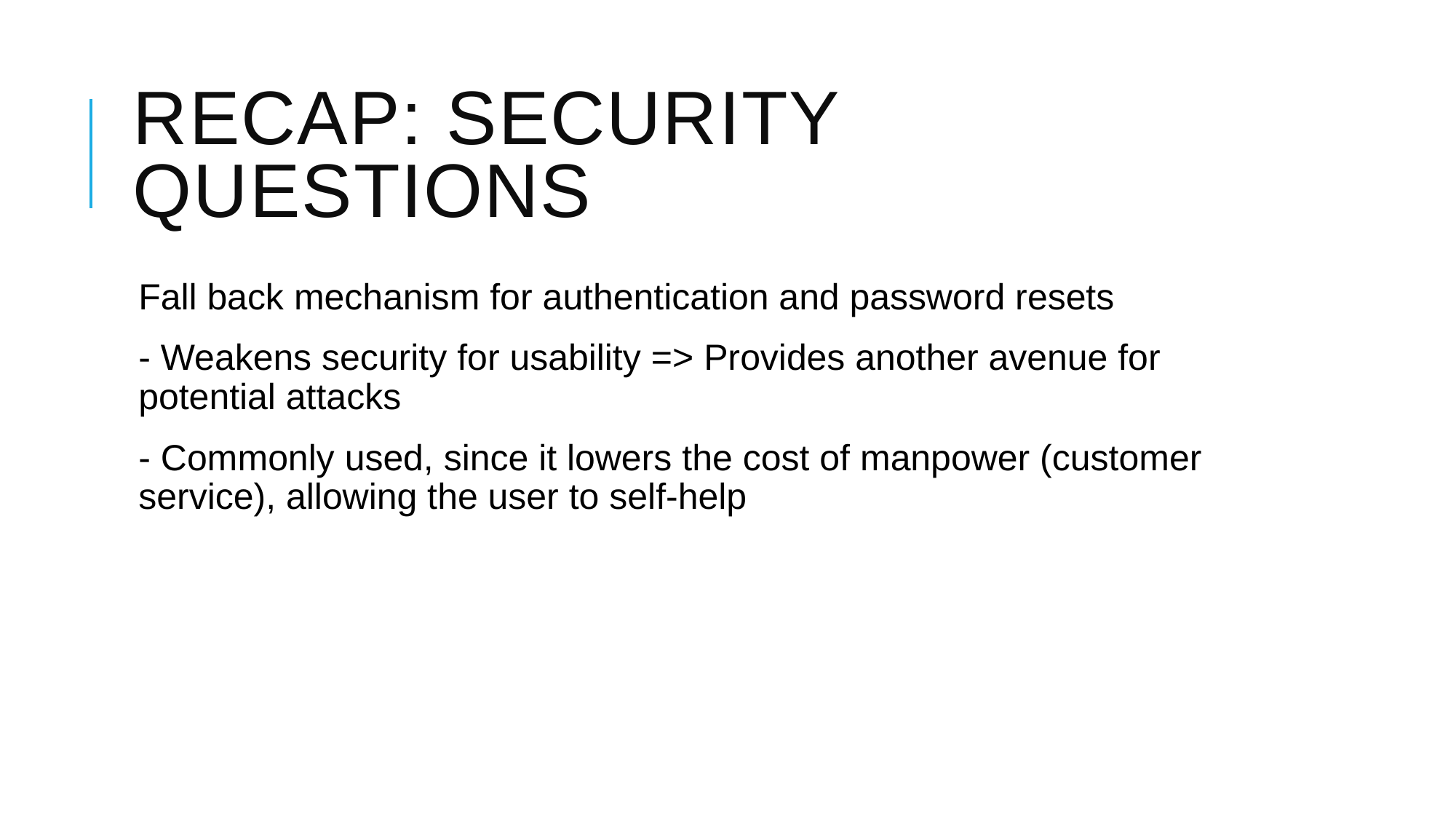

# Recap: security questions
Fall back mechanism for authentication and password resets
- Weakens security for usability => Provides another avenue for potential attacks
- Commonly used, since it lowers the cost of manpower (customer service), allowing the user to self-help